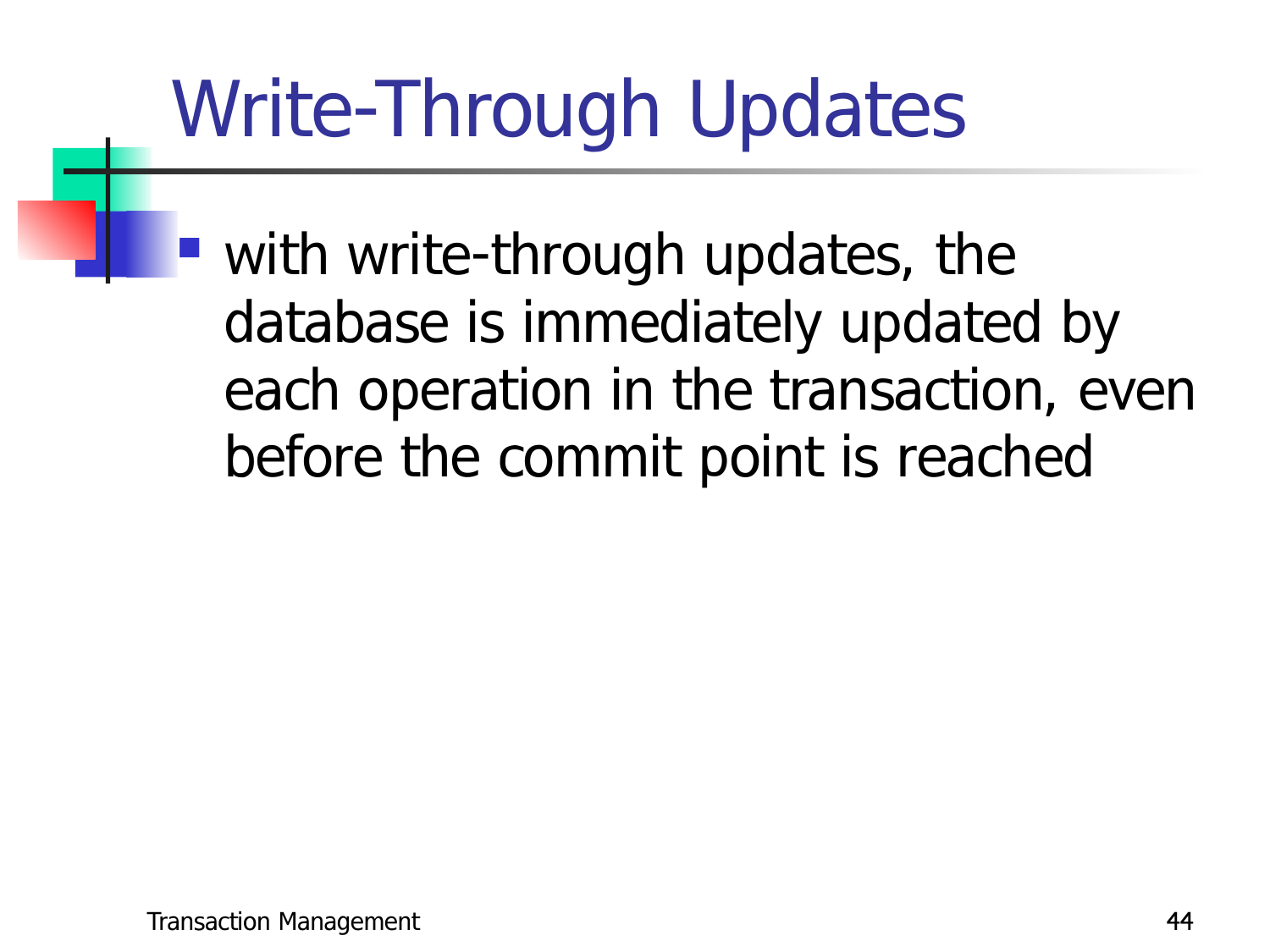

# Write-Through Updates
with write-through updates, the database is immediately updated by each operation in the transaction, even before the commit point is reached
Transaction Management
44